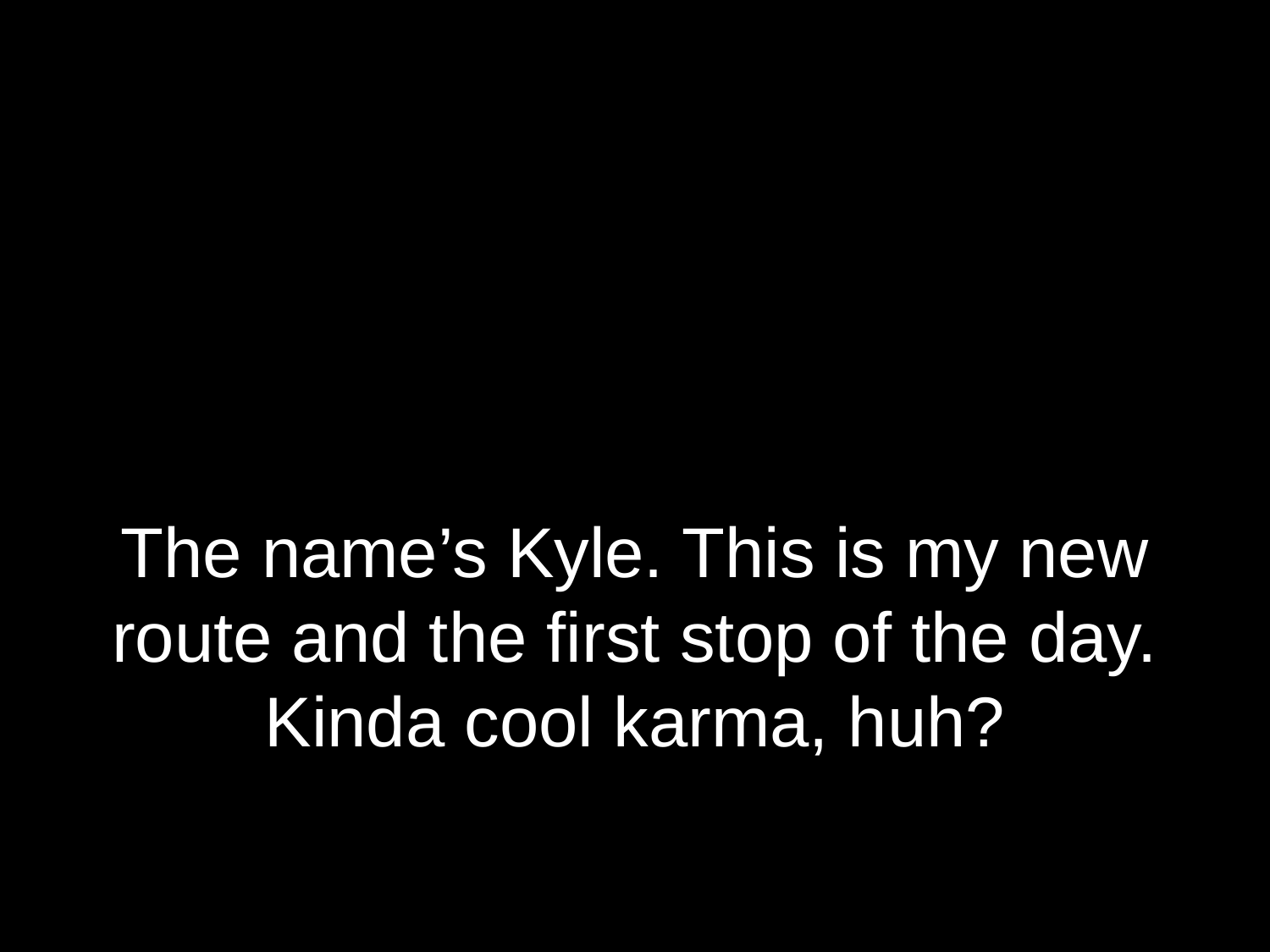

# The name’s Kyle. This is my new route and the first stop of the day. Kinda cool karma, huh?